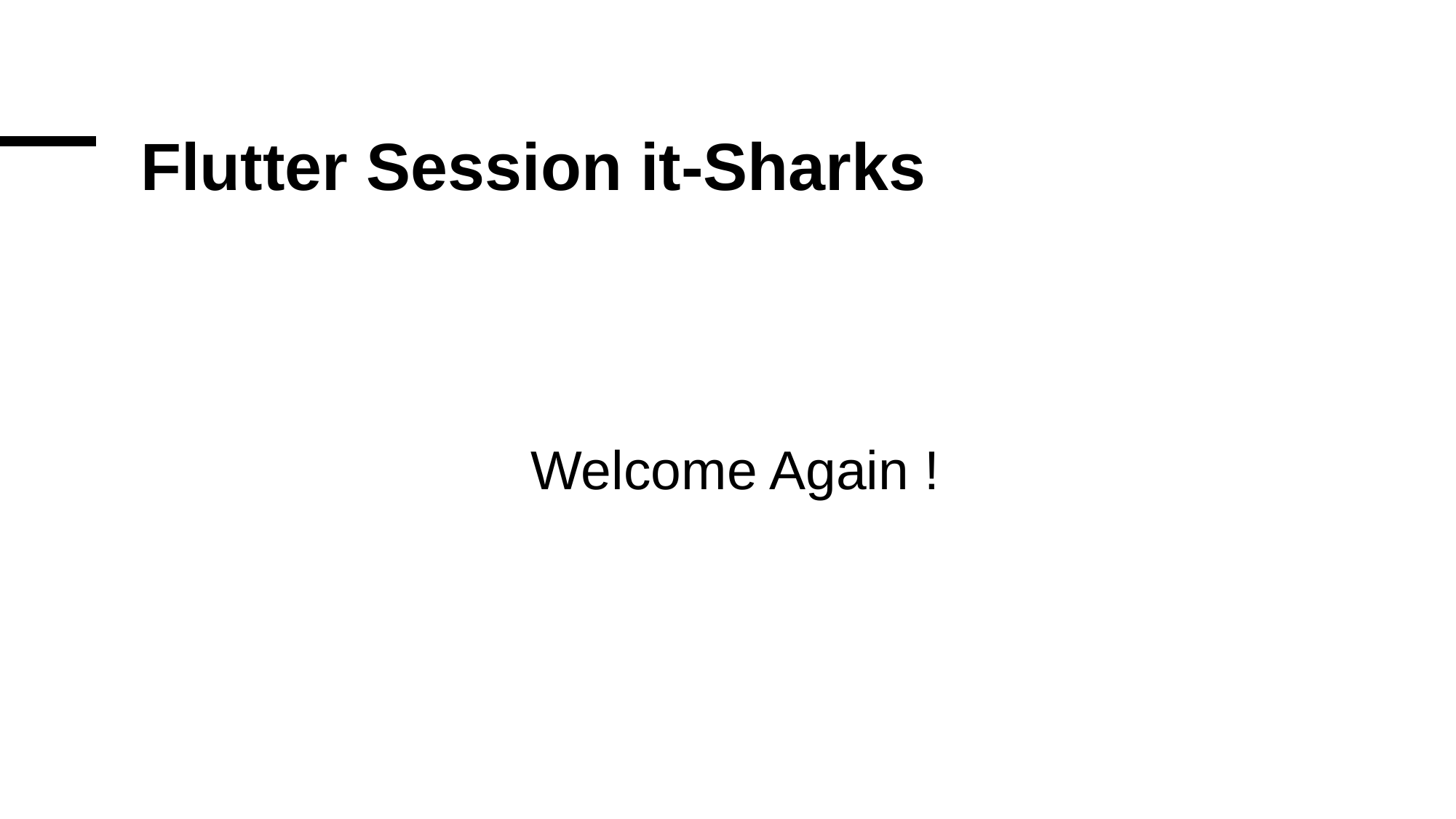

# Flutter Session it-Sharks
Welcome Again !